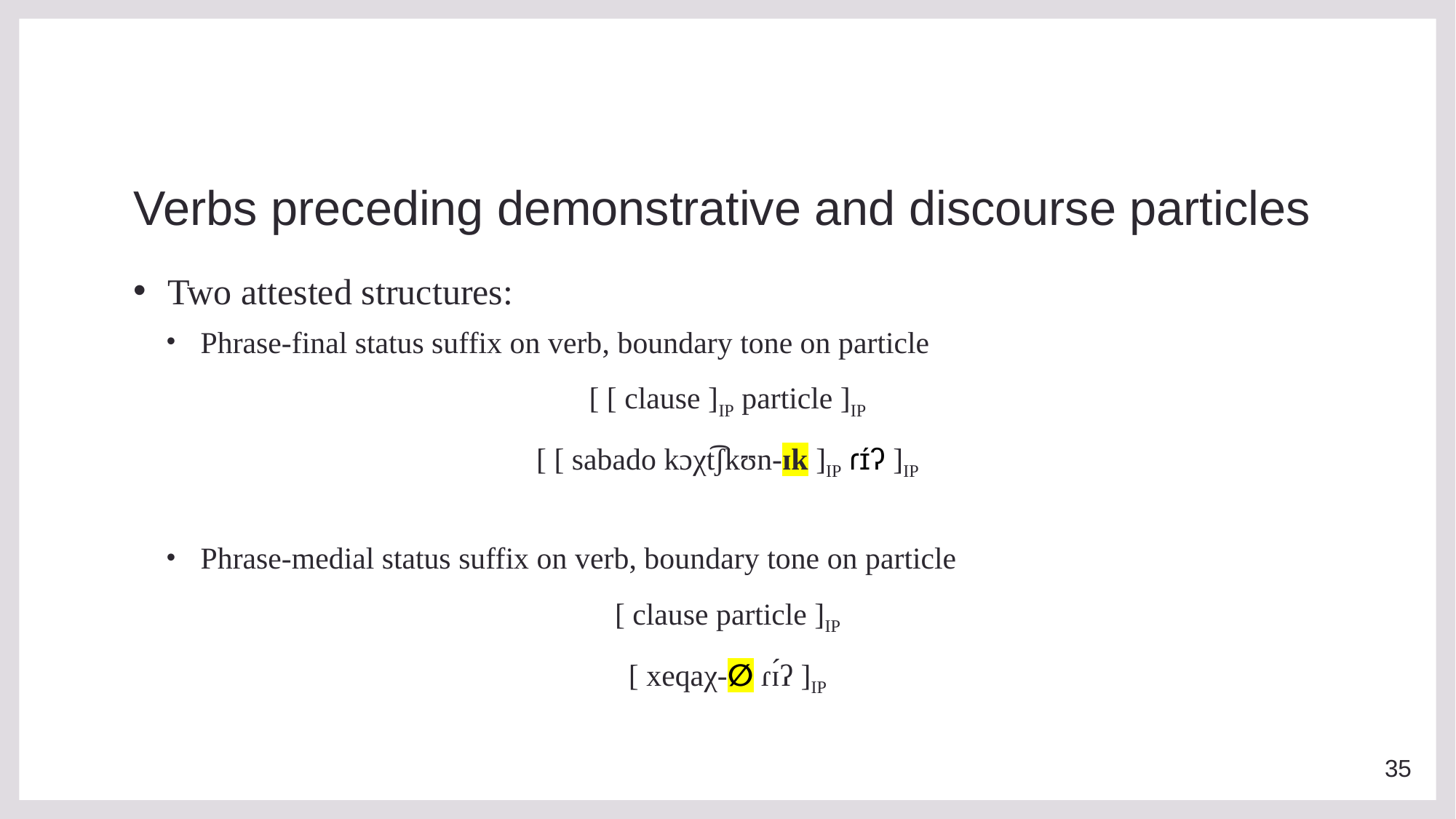

# Verbs preceding demonstrative and discourse particles
Two attested structures:
Phrase-final status suffix on verb, boundary tone on particle
[ [ clause ]IP particle ]IP
[ [ sabado kɔχt͡ʃkʊn-ɪk ]IP ɾɪ́ʔ ]IP

Phrase-medial status suffix on verb, boundary tone on particle
[ clause particle ]IP
[ xeqaχ-∅ ɾɪ́ʔ ]IP
35